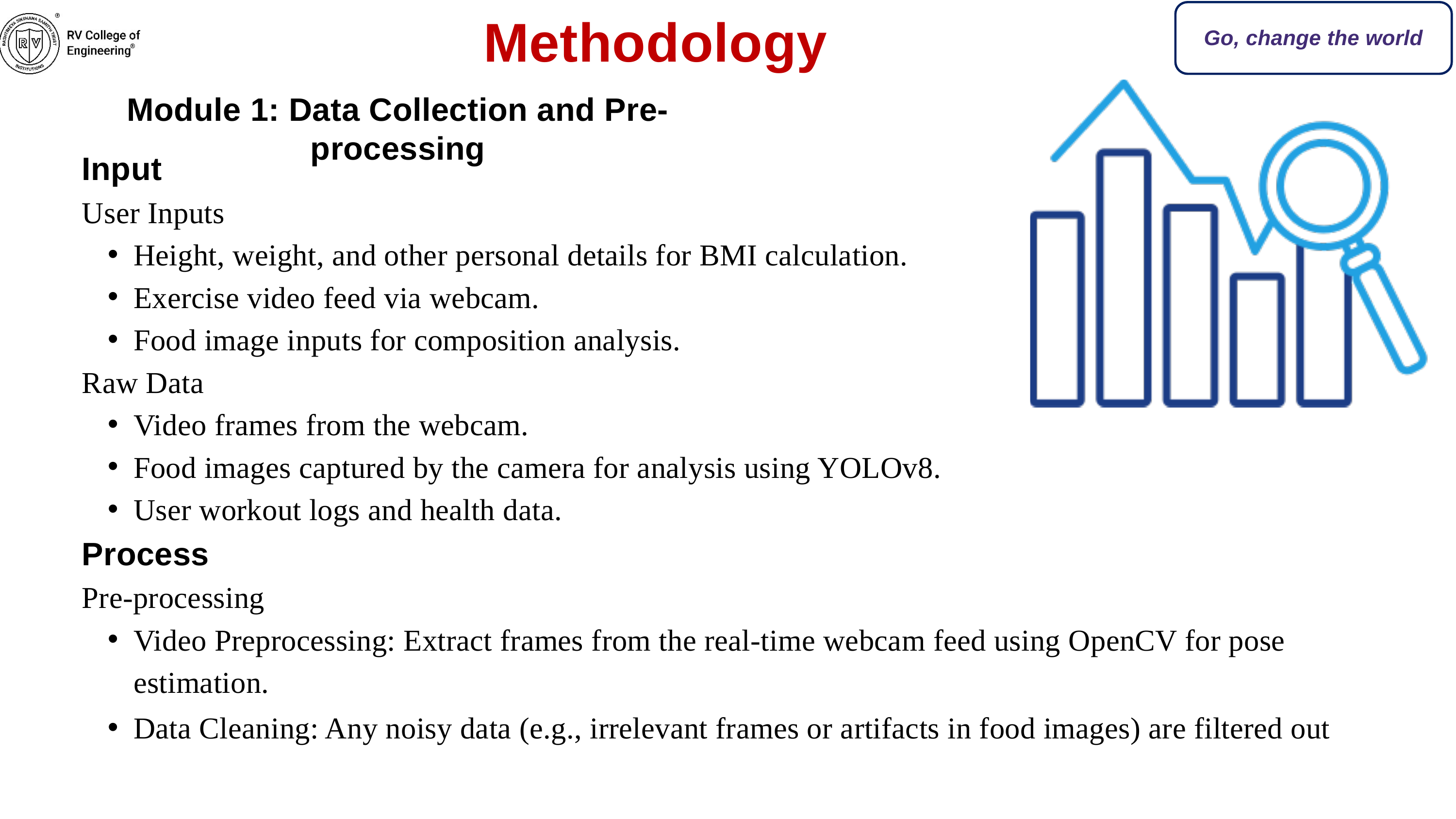

Methodology
Go, change the world

Module 1: Data Collection and Pre-processing
Input
User Inputs
Height, weight, and other personal details for BMI calculation.
Exercise video feed via webcam.
Food image inputs for composition analysis.
Raw Data
Video frames from the webcam.
Food images captured by the camera for analysis using YOLOv8.
User workout logs and health data.
Process
Pre-processing
Video Preprocessing: Extract frames from the real-time webcam feed using OpenCV for pose estimation.
Data Cleaning: Any noisy data (e.g., irrelevant frames or artifacts in food images) are filtered out